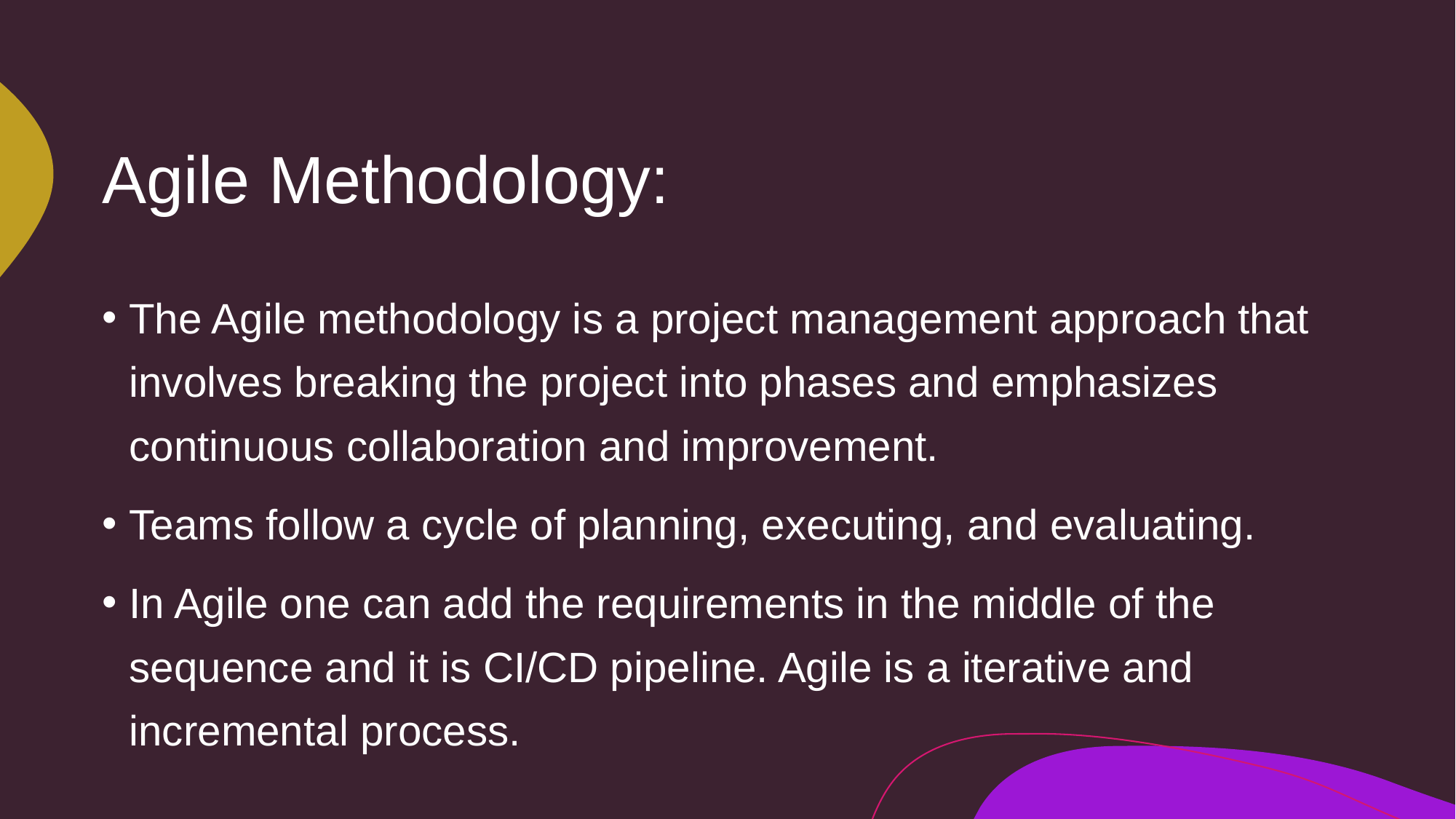

# Agile Methodology:
The Agile methodology is a project management approach that involves breaking the project into phases and emphasizes continuous collaboration and improvement.
Teams follow a cycle of planning, executing, and evaluating.
In Agile one can add the requirements in the middle of the sequence and it is CI/CD pipeline. Agile is a iterative and incremental process.